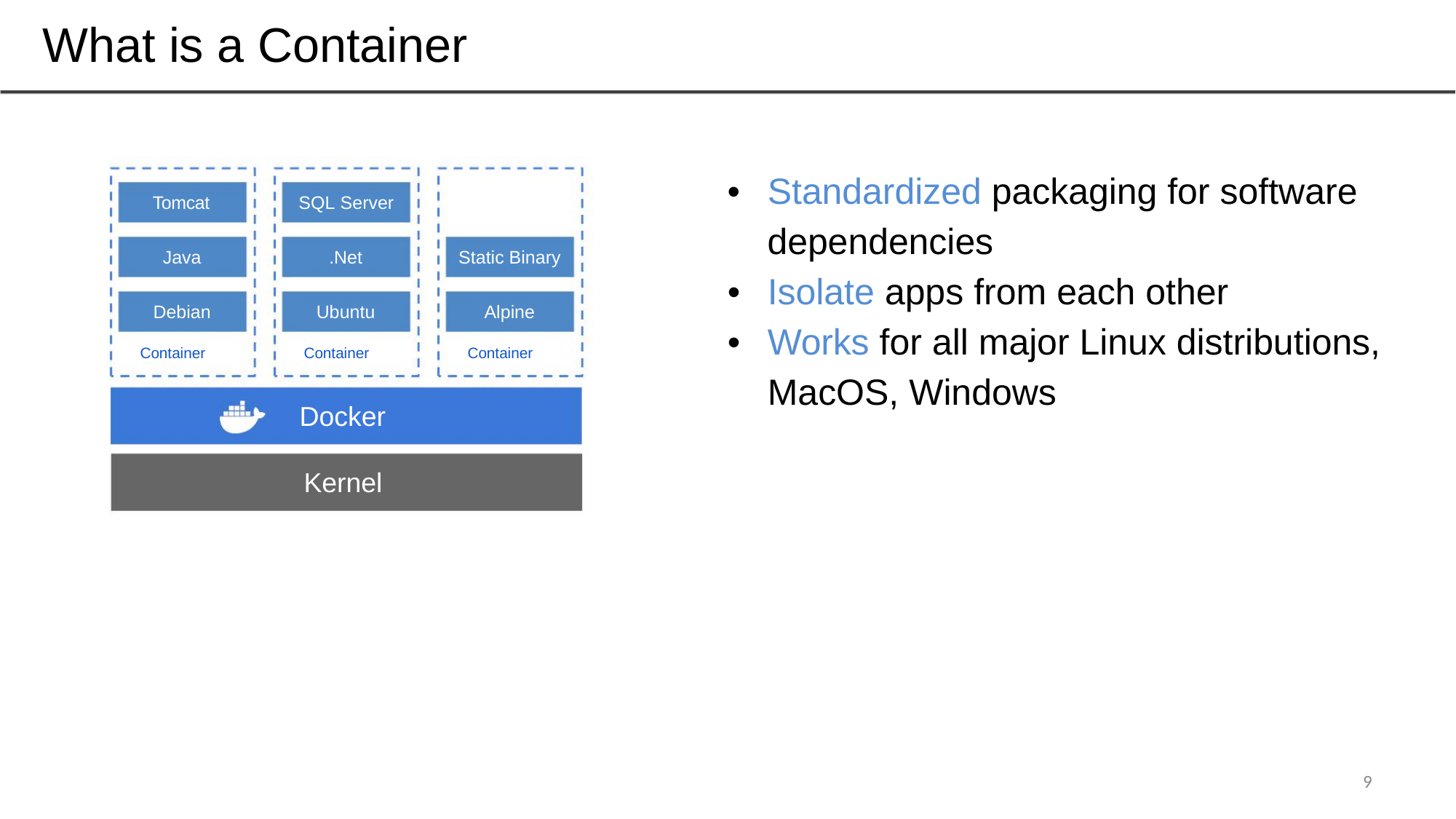

What is a Container
• Standardized packaging for software
dependencies
Tomcat
Java
SQL Server
.Net
Static Binary
• Isolate apps from each other
• Works for all major Linux distributions,
MacOS, Windows
Debian
Ubuntu
Alpine
Container
Container
Container
Docker
Kernel
9